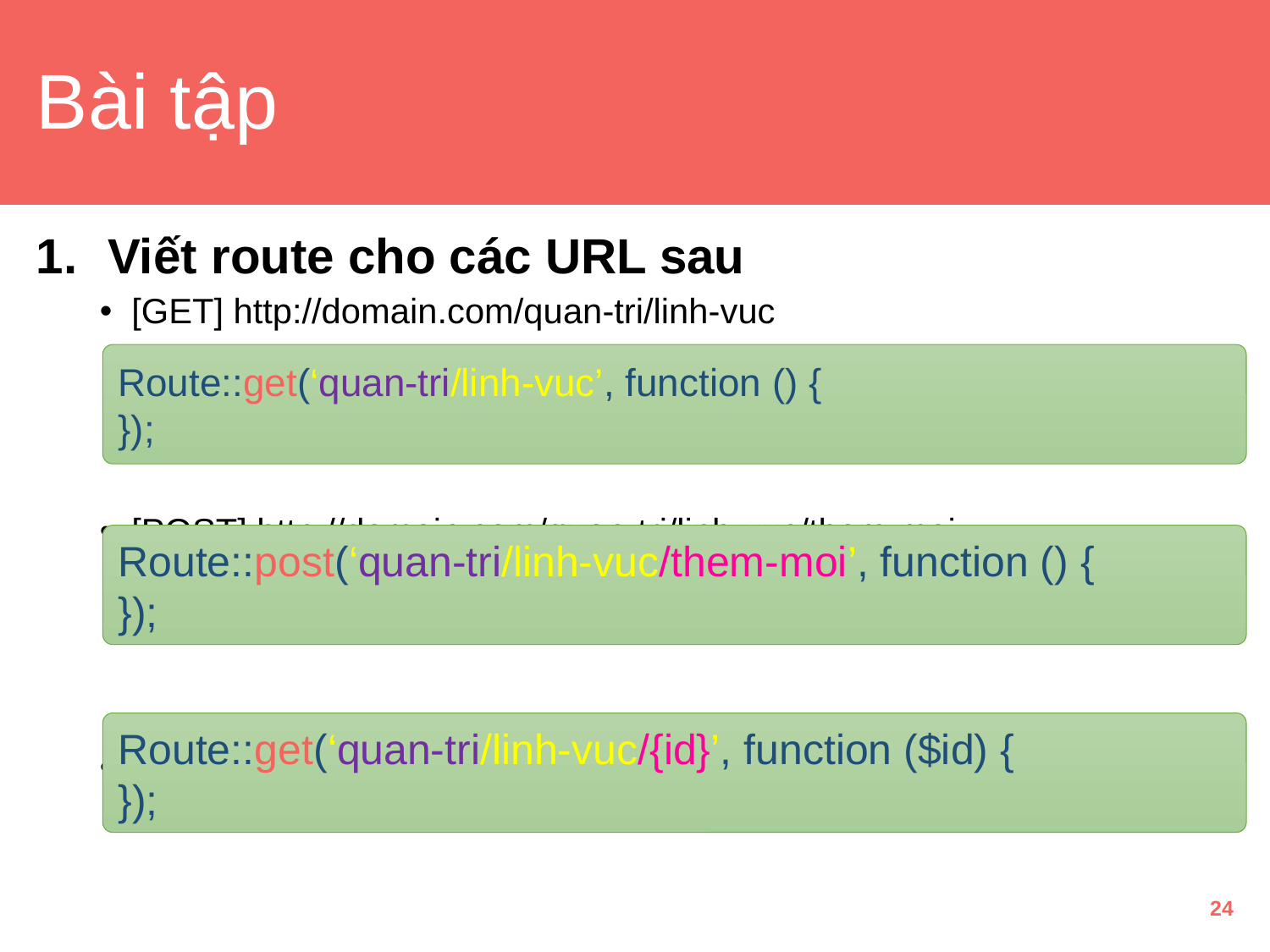

# Bài tập
Viết route cho các URL sau
[GET] http://domain.com/quan-tri/linh-vuc

[POST] http://domain.com/quan-tri/linh-vuc/them-moi

[GET] http://domain.com/quan-tri/linh-vuc/1

Route::get(‘quan-tri/linh-vuc’, function () {
});
Route::post(‘quan-tri/linh-vuc/them-moi’, function () {
});
Route::get(‘quan-tri/linh-vuc/{id}’, function ($id) {
});
24